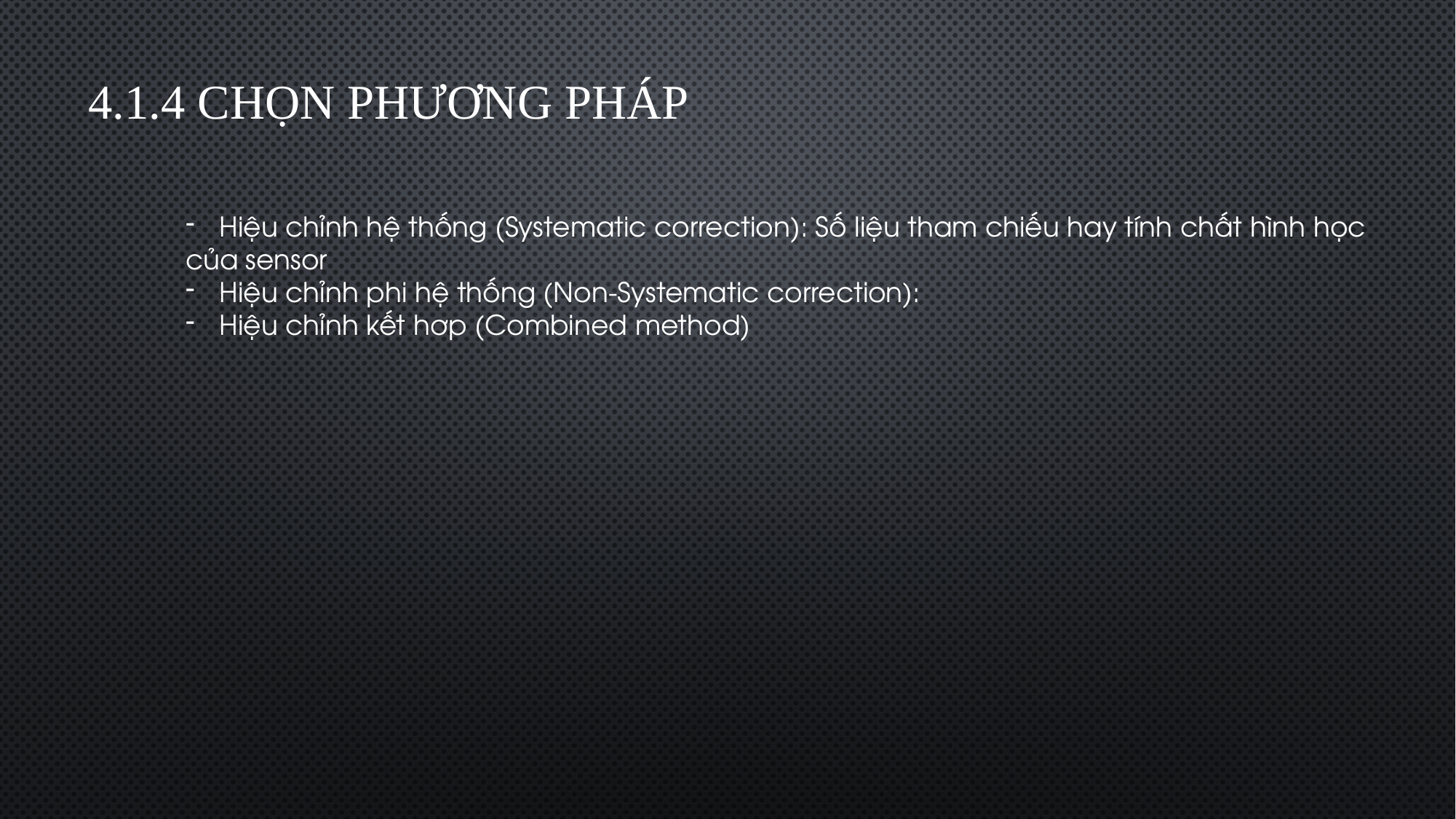

4.1.4 Chọn phương pháp
Hiệu chỉnh hệ thống (Systematic correction): Số liệu tham chiếu hay tính chất hình học
của sensor
Hiệu chỉnh phi hệ thống (Non-Systematic correction):
Hiệu chỉnh kết hơp (Combined method)